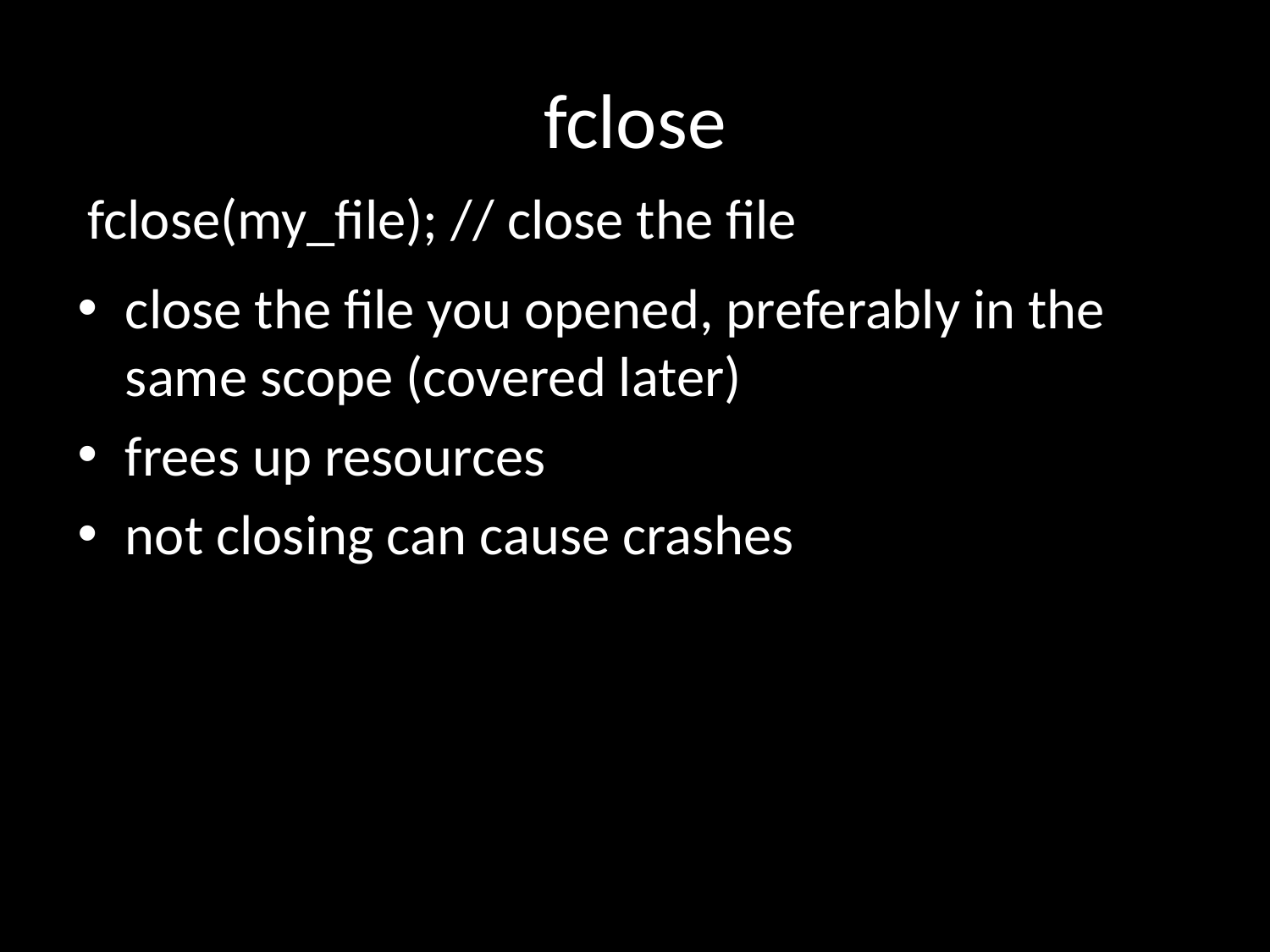

# fclose
fclose(my_file); // close the file
close the file you opened, preferably in the same scope (covered later)
frees up resources
not closing can cause crashes